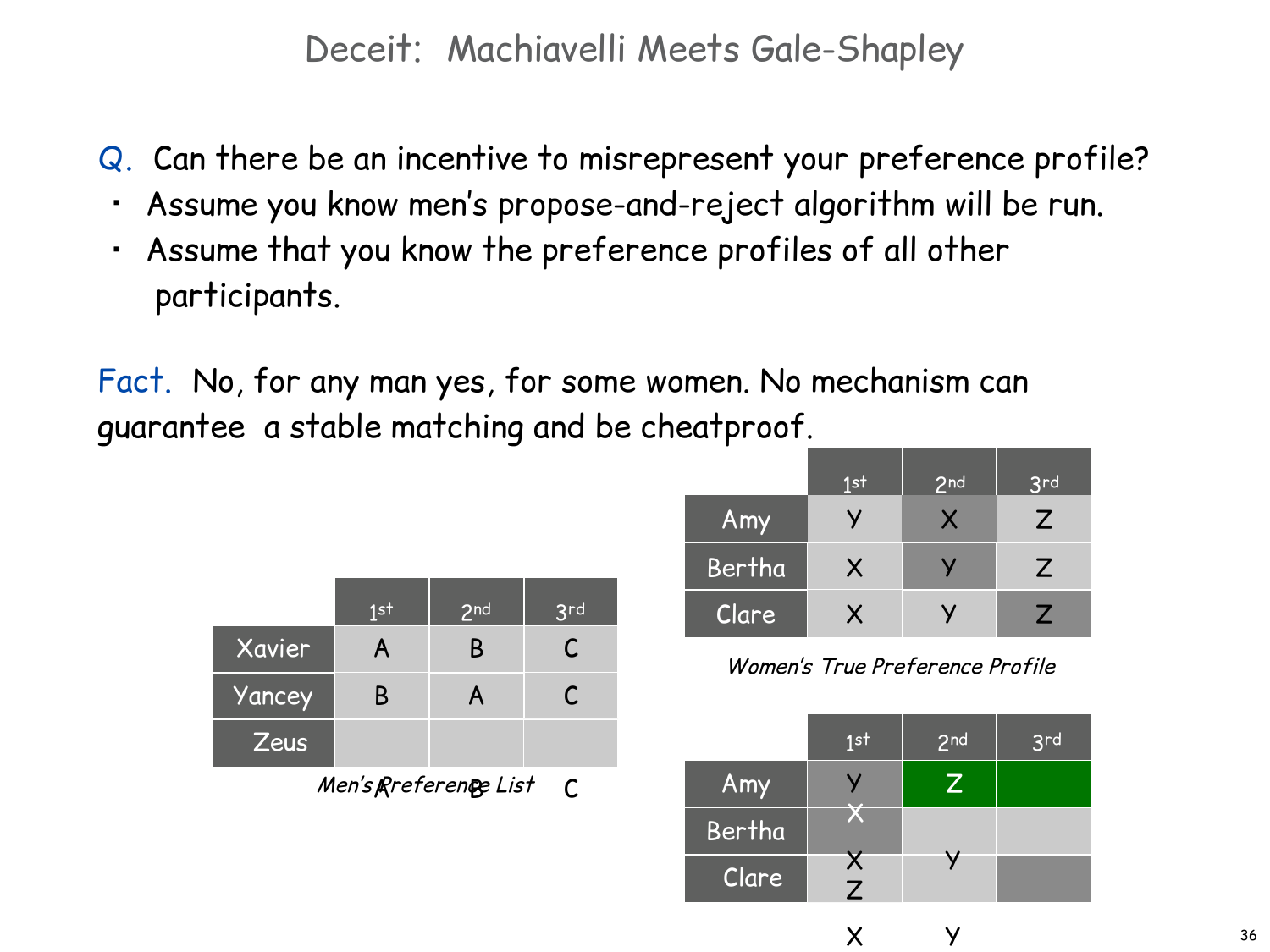

# Deceit:	Machiavelli Meets Gale-Shapley
Q.	Can there be an incentive to misrepresent your preference profile?
Assume you know men’s propose-and-reject algorithm will be run.
Assume that you know the preference profiles of all other  participants.

Fact.	No, for any man yes, for some women. No mechanism can guarantee  a stable matching and be cheatproof.

|  | 1st | 2nd | 3rd |
| --- | --- | --- | --- |
| Amy | Y | X | Z |
| Bertha | X | Y | Z |
| Clare | X | Y | Z |
1st
2nd
3rd

Xavier
Yancey  Zeus
A
B  A
B
A  B
C
C  C
Women’s True Preference Profile

1st	2nd	3rd

Amy
Bertha  Clare
Y	Z	X
X	Y	Z
X	Y	Z
Amy Lies
Men’s Preference List
36